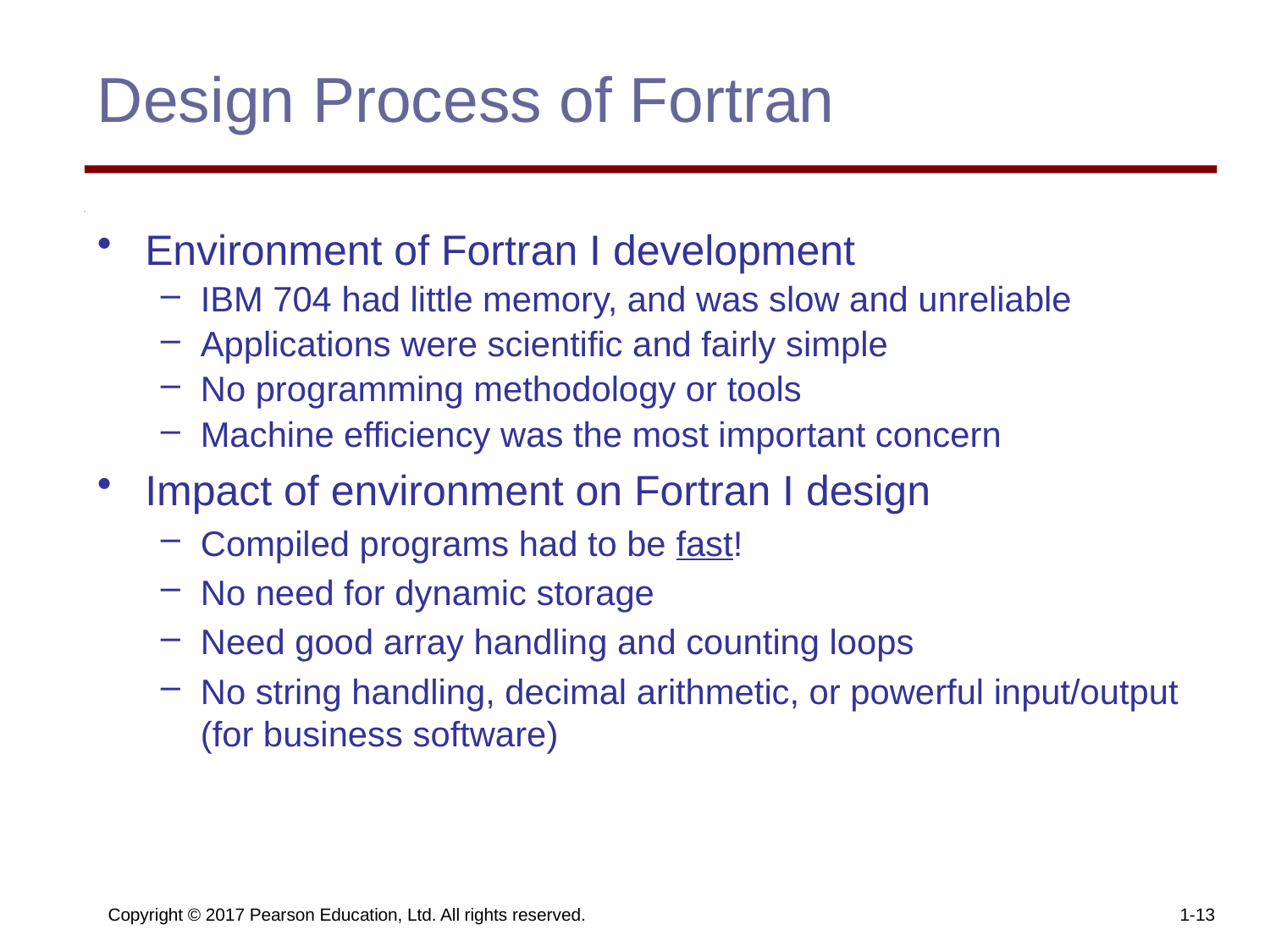

# Design Process of Fortran
Environment of Fortran I development
IBM 704 had little memory, and was slow and unreliable
Applications were scientific and fairly simple
No programming methodology or tools
Machine efficiency was the most important concern
Impact of environment on Fortran I design
Compiled programs had to be fast!
No need for dynamic storage
Need good array handling and counting loops
No string handling, decimal arithmetic, or powerful input/output (for business software)
Copyright © 2017 Pearson Education, Ltd. All rights reserved.
1-13